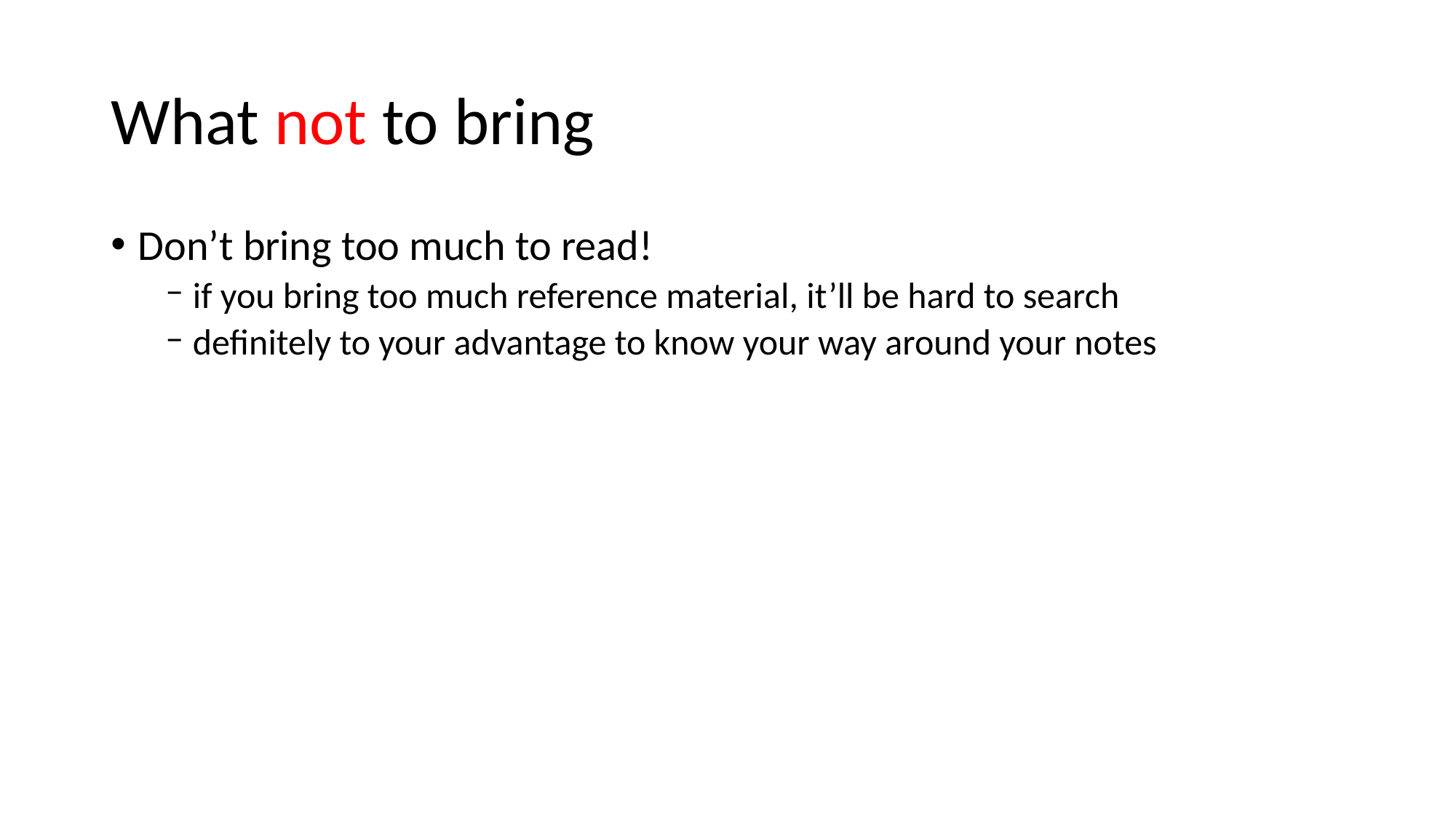

# What not to bring
Don’t bring too much to read!
if you bring too much reference material, it’ll be hard to search
definitely to your advantage to know your way around your notes